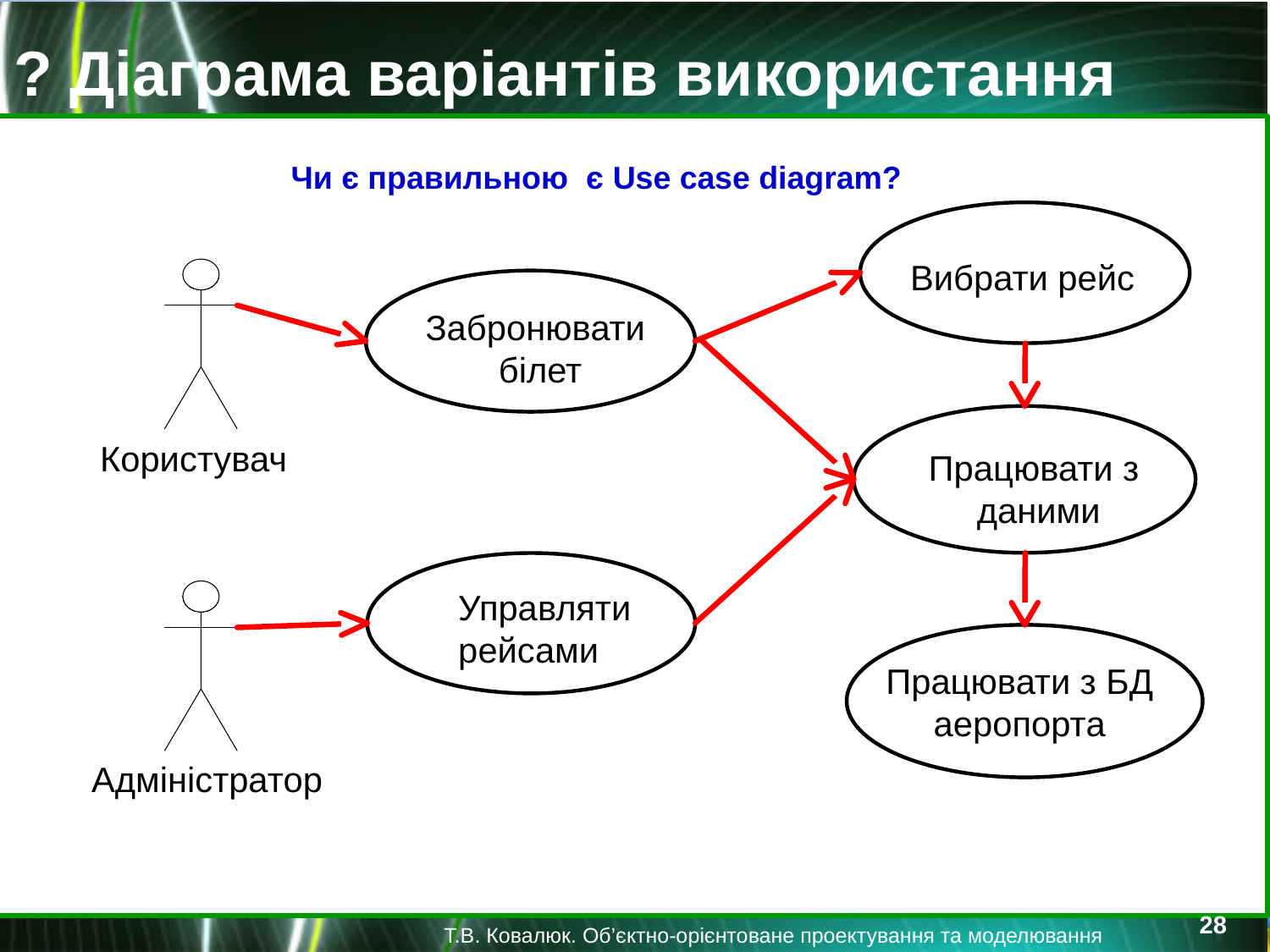

? Діаграма варіантів використання
Чи є правильною  є Use case diagram?

Вибрати рейс

Забронювати
 білет

Користувач
Працювати з
 даними

Управляти
рейсами

Працювати з БД
аеропорта
Адміністратор

28